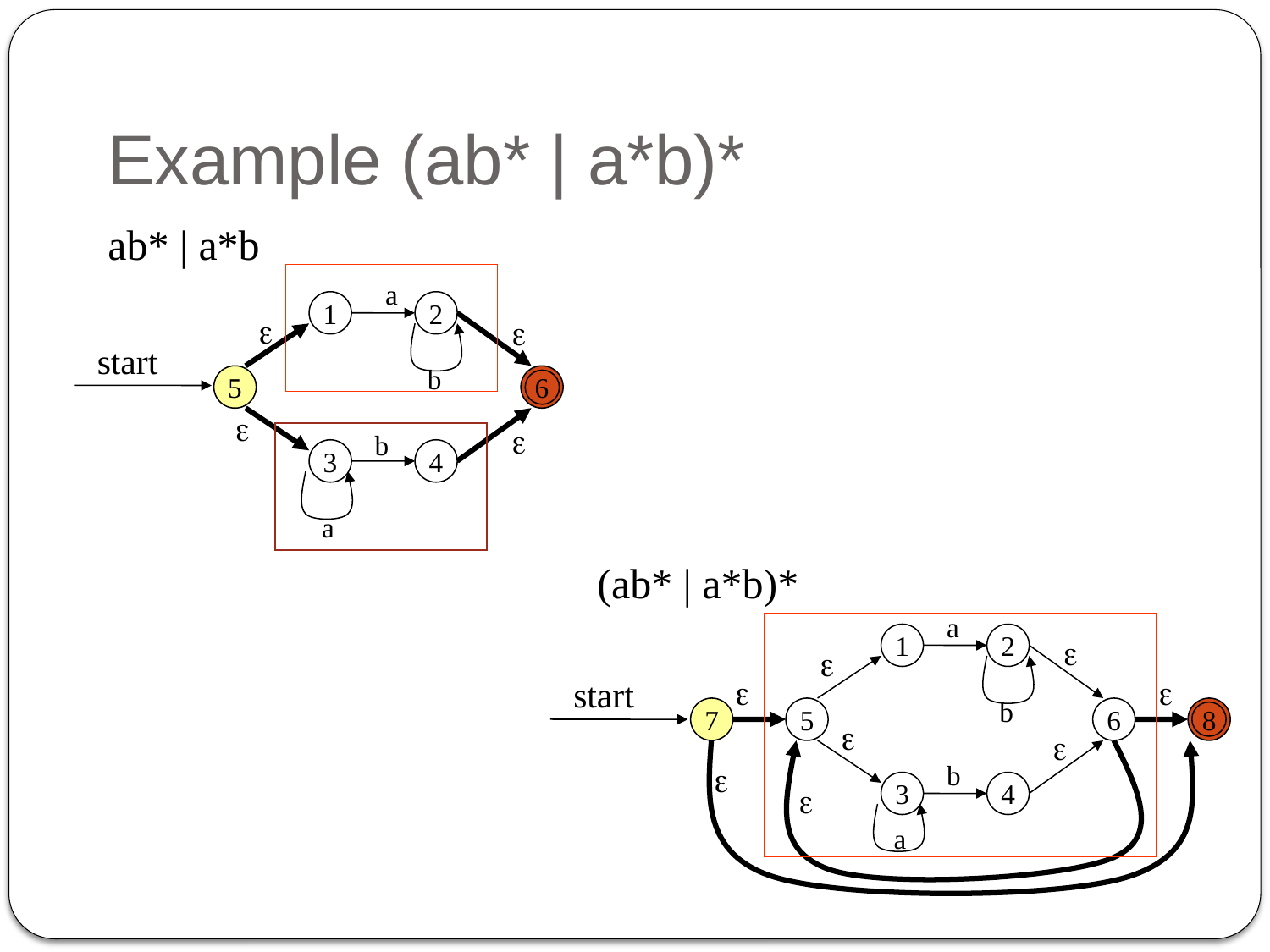

# Example (ab* | a*b)*
ab* | a*b

a
1
2
ε
ε

start
b
5
6

ε

ε
b

3
4

a
(ab* | a*b)*
a

1
2
ε
ε

ε
ε
start
b
7
5
6
8

ε

ε

ε
b
ε
3
4

a